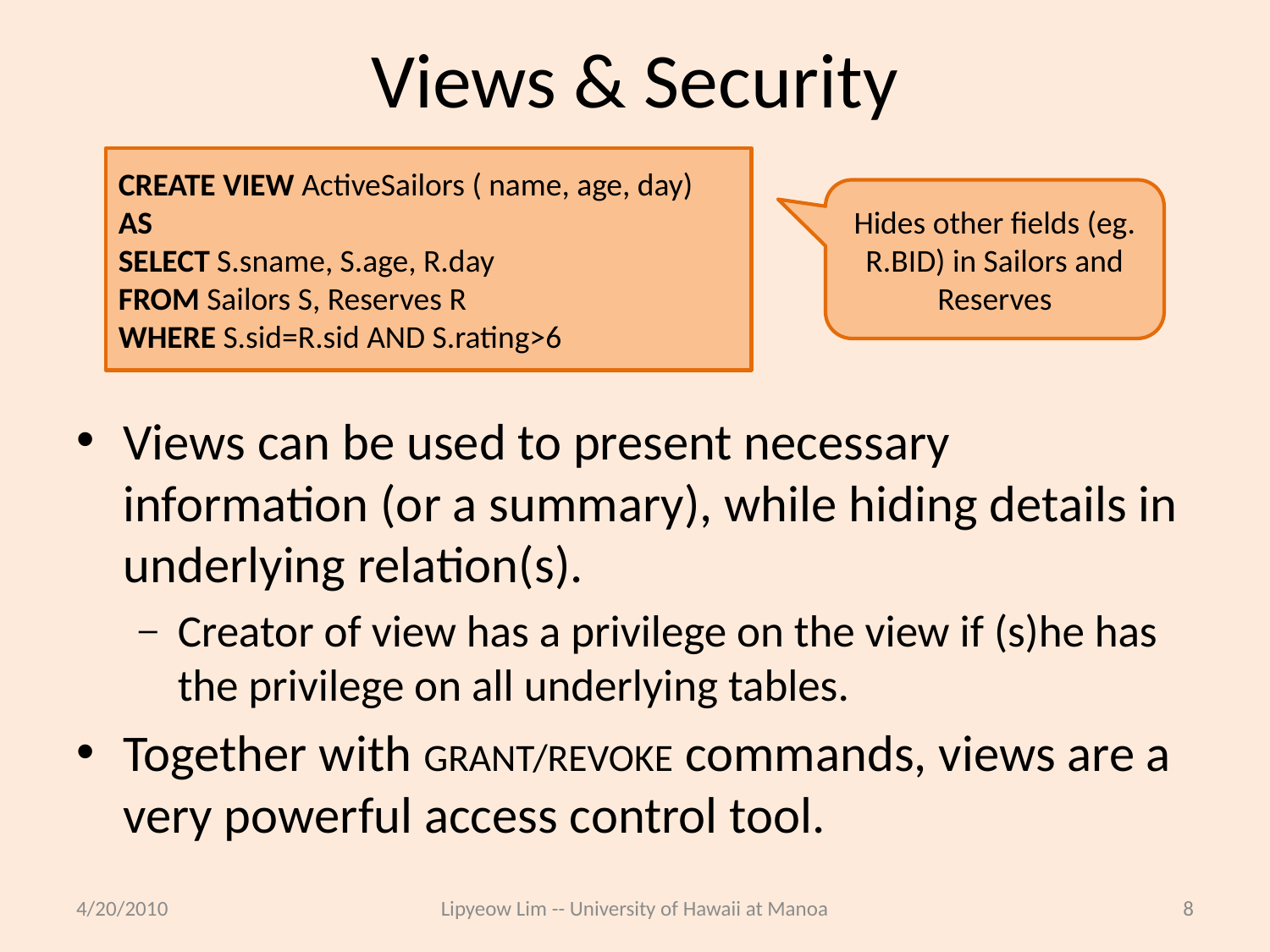

# Views & Security
CREATE VIEW ActiveSailors ( name, age, day)
AS
SELECT S.sname, S.age, R.day
FROM Sailors S, Reserves R
WHERE S.sid=R.sid AND S.rating>6
Hides other fields (eg. R.BID) in Sailors and Reserves
Views can be used to present necessary information (or a summary), while hiding details in underlying relation(s).
Creator of view has a privilege on the view if (s)he has the privilege on all underlying tables.
Together with GRANT/REVOKE commands, views are a very powerful access control tool.

4/20/2010
Lipyeow Lim -- University of Hawaii at Manoa
8